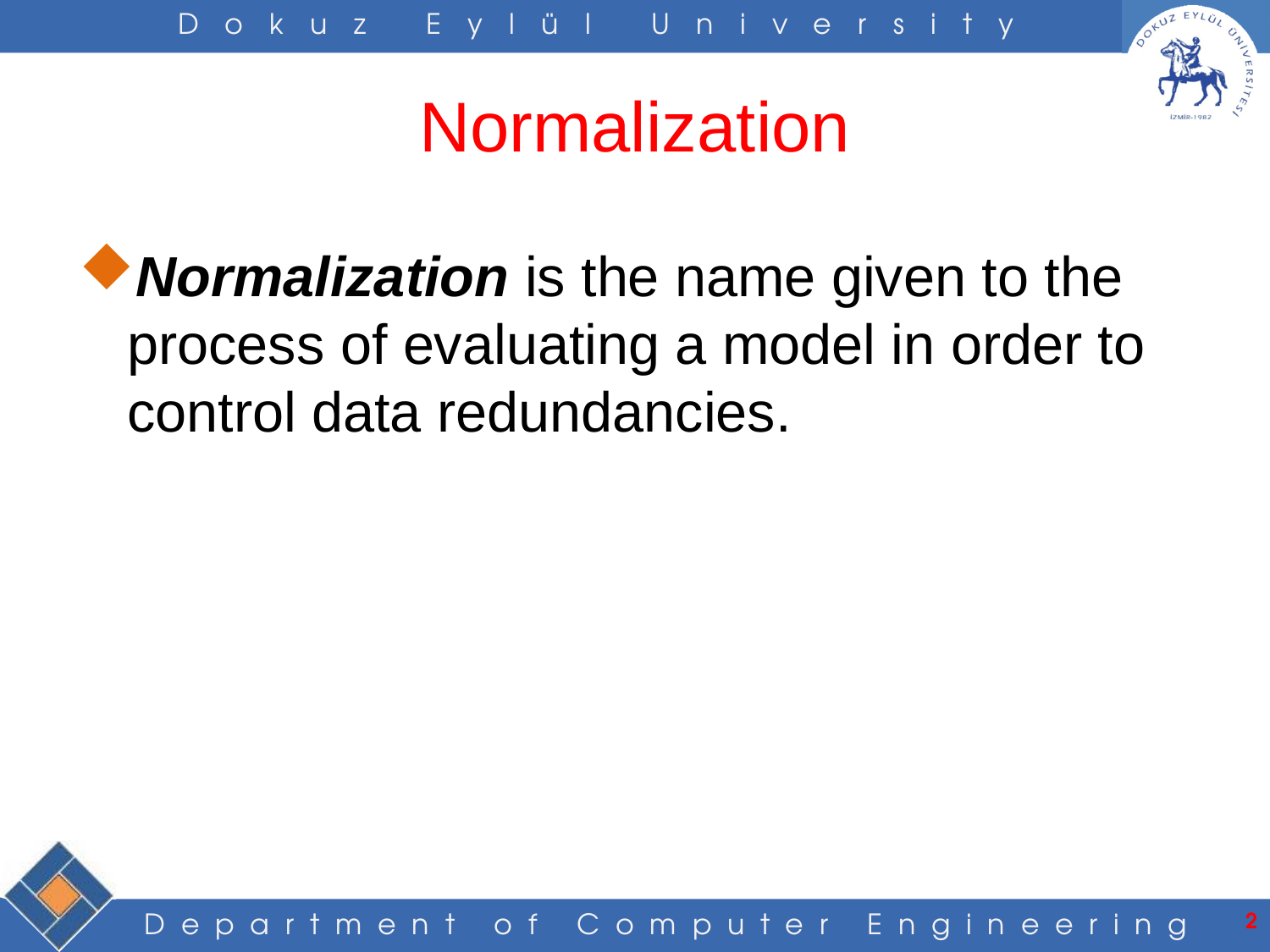

# Normalization
Normalization is the name given to the process of evaluating a model in order to control data redundancies.

2